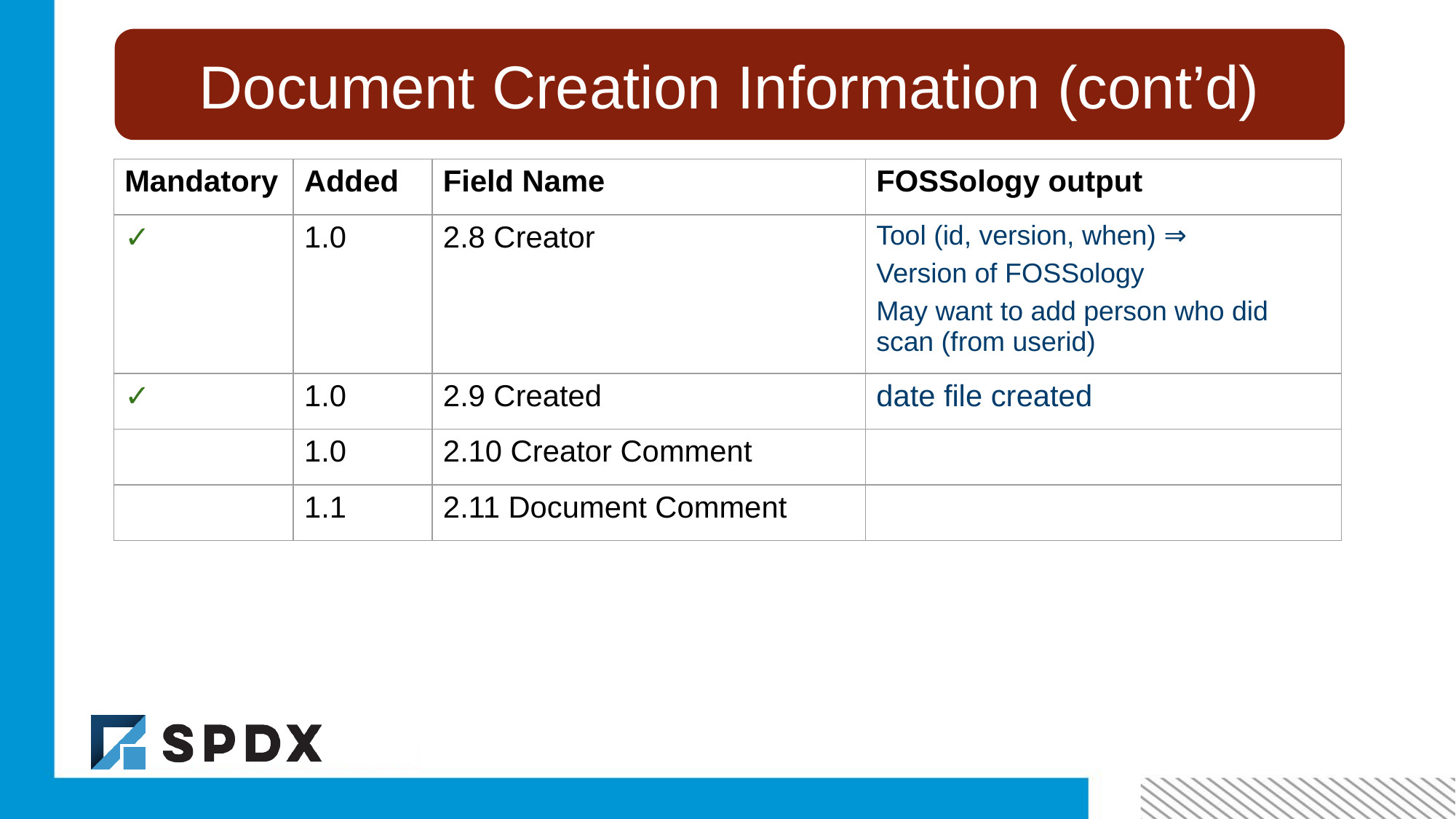

Document Creation Information (cont’d)
| Mandatory | Added | Field Name | FOSSology output |
| --- | --- | --- | --- |
| ✓ | 1.0 | 2.8 Creator | Tool (id, version, when) ⇒ Version of FOSSology May want to add person who did scan (from userid) |
| ✓ | 1.0 | 2.9 Created | date file created |
|  | 1.0 | 2.10 Creator Comment |  |
|  | 1.1 | 2.11 Document Comment |  |